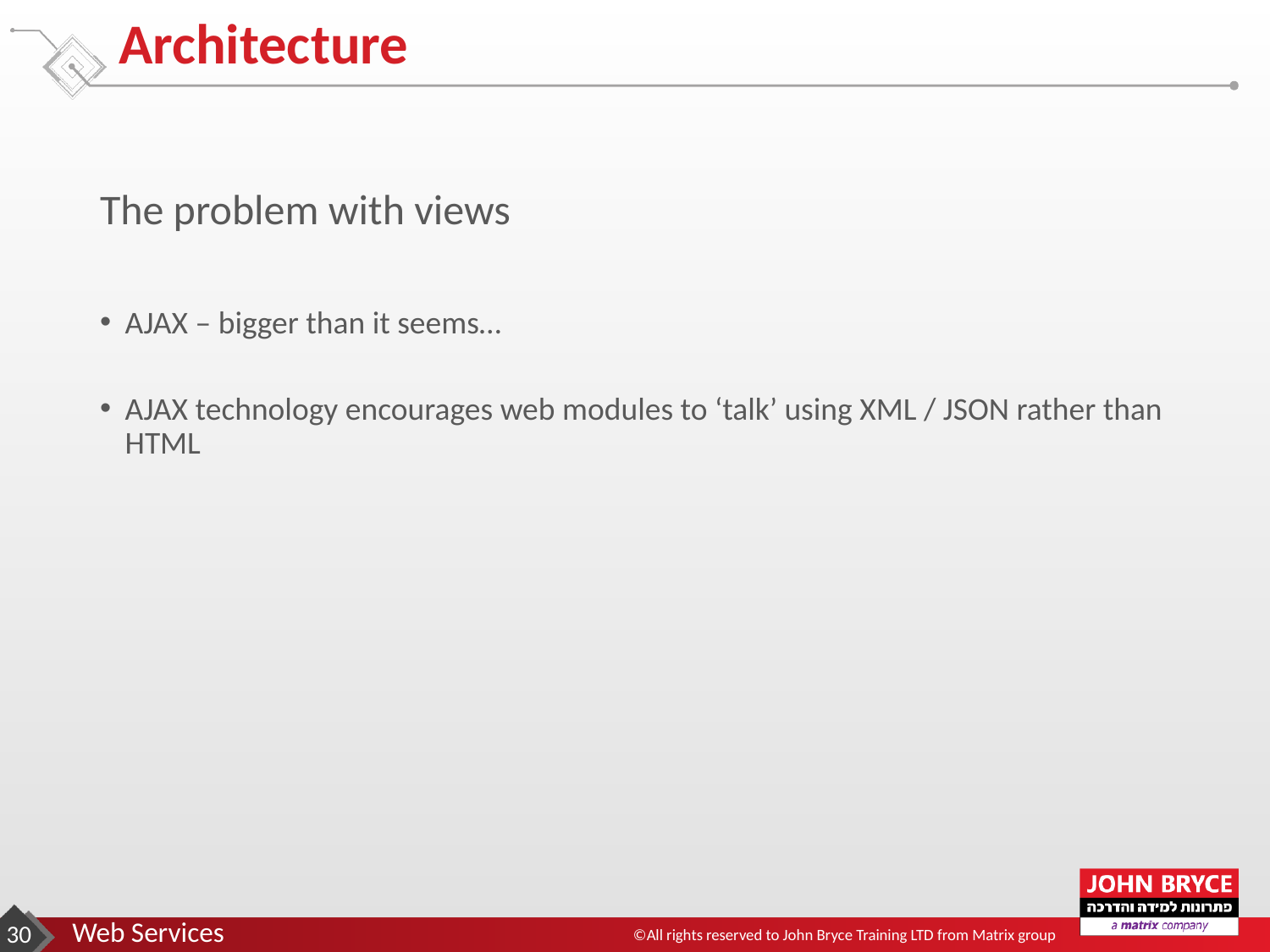

# Architecture
The problem with views

AJAX – bigger than it seems…

AJAX technology encourages web modules to ‘talk’ using XML / JSON rather than HTML

30